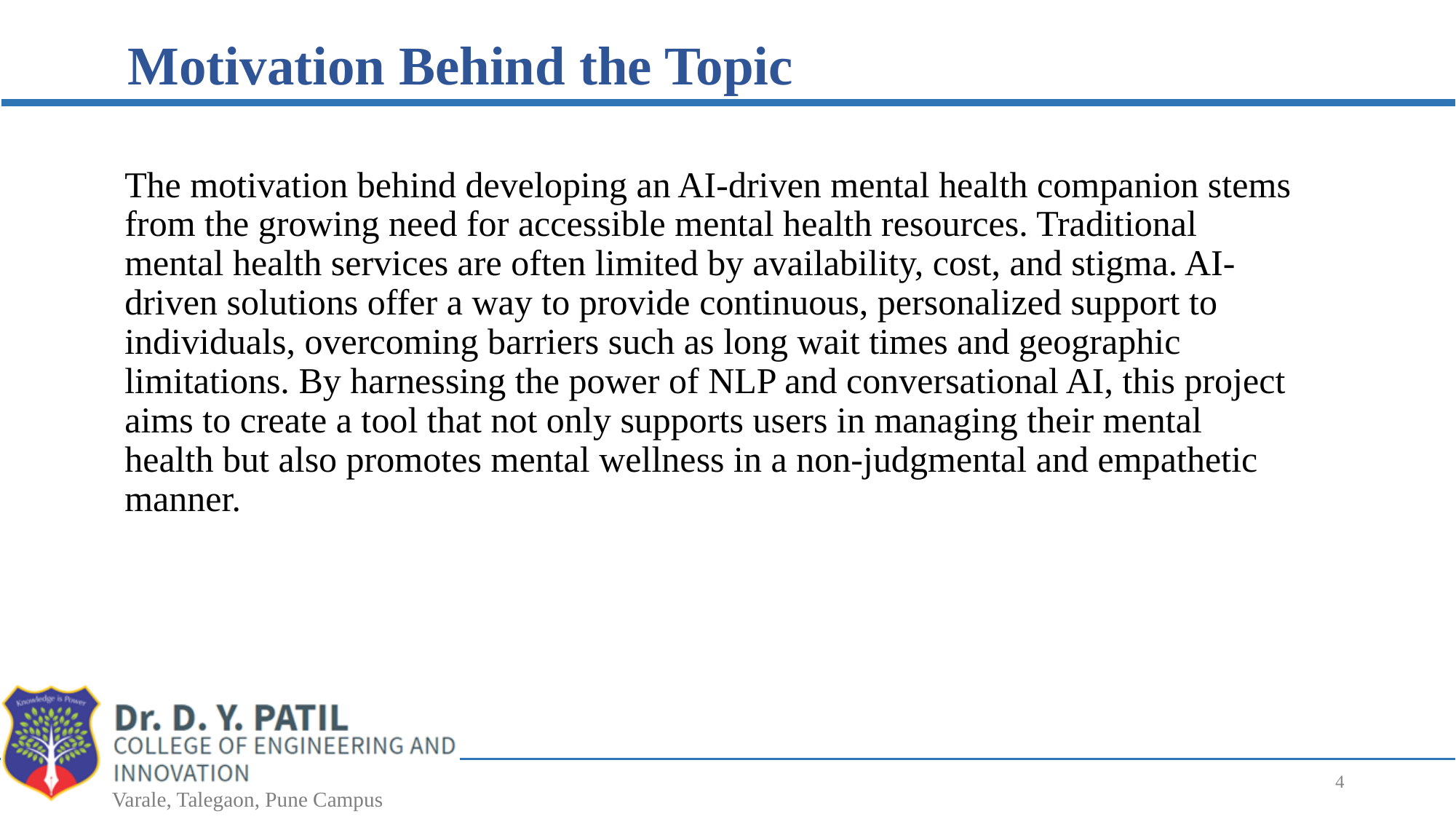

# Motivation Behind the Topic
The motivation behind developing an AI-driven mental health companion stems from the growing need for accessible mental health resources. Traditional mental health services are often limited by availability, cost, and stigma. AI-driven solutions offer a way to provide continuous, personalized support to individuals, overcoming barriers such as long wait times and geographic limitations. By harnessing the power of NLP and conversational AI, this project aims to create a tool that not only supports users in managing their mental health but also promotes mental wellness in a non-judgmental and empathetic manner.
4